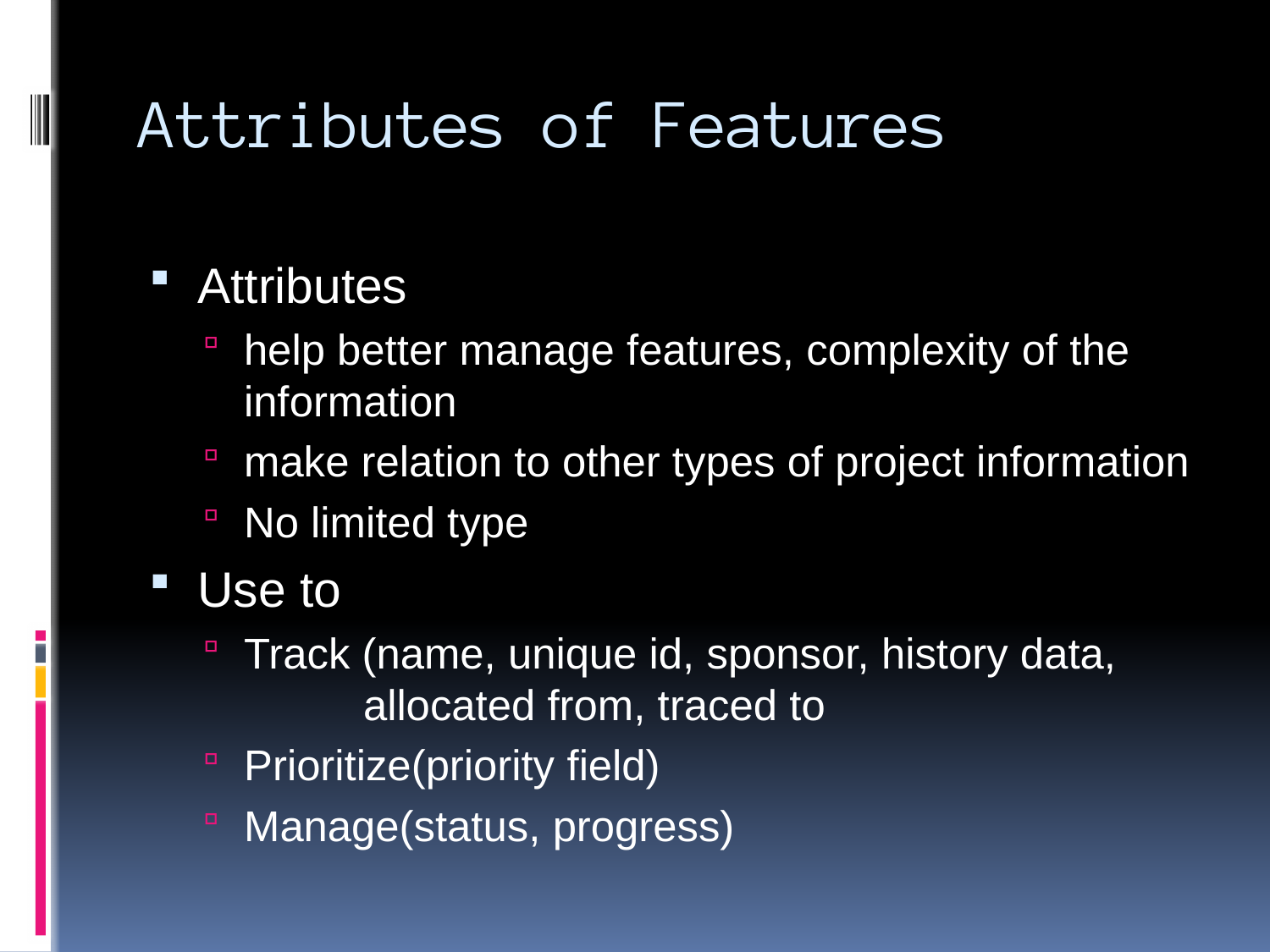

# Attributes of Features
Attributes
help better manage features, complexity of the information
make relation to other types of project information
No limited type
Use to
Track (name, unique id, sponsor, history data, 		allocated from, traced to
Prioritize(priority field)
Manage(status, progress)